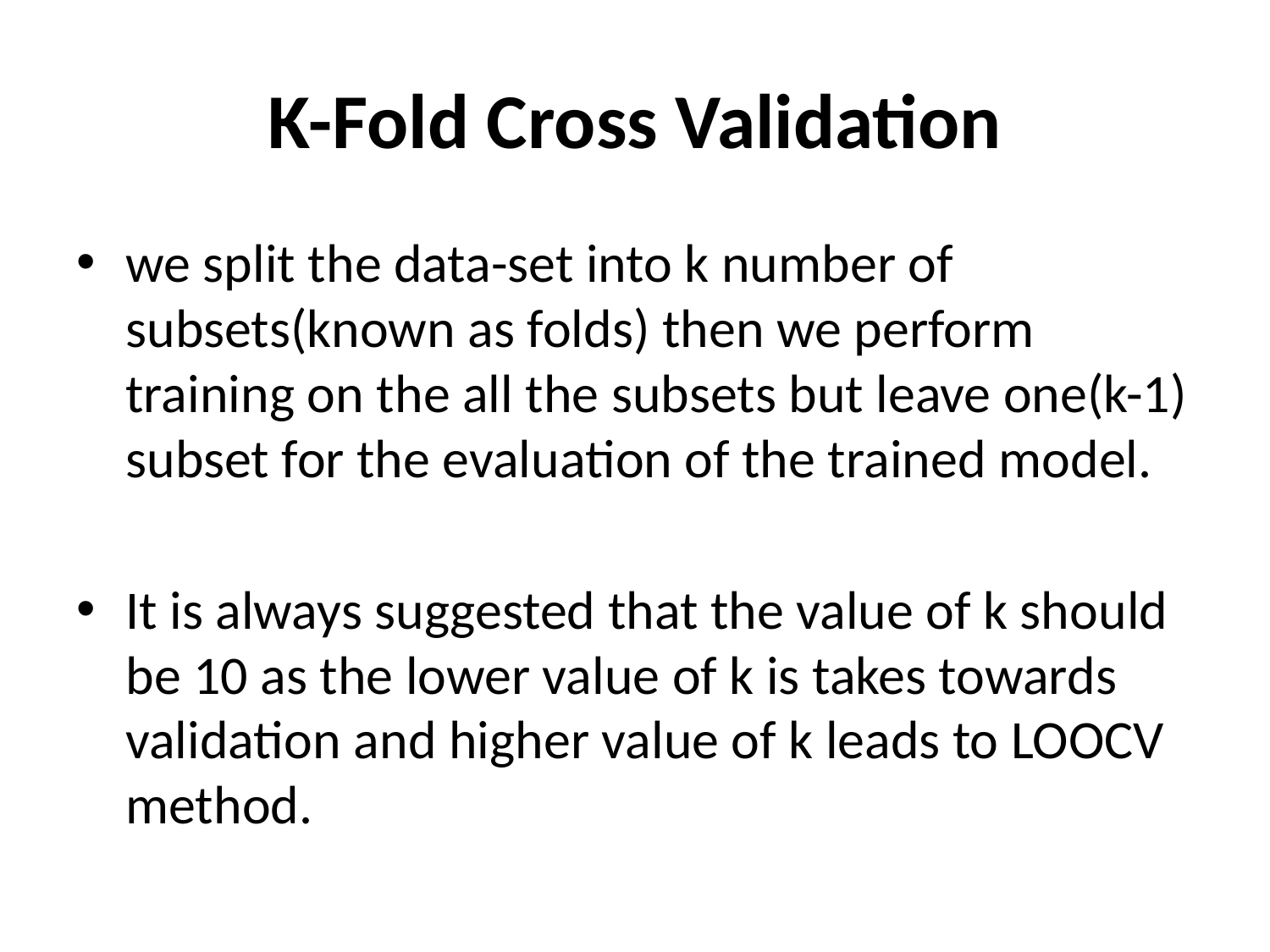

# K-Fold Cross Validation
we split the data-set into k number of subsets(known as folds) then we perform training on the all the subsets but leave one(k-1) subset for the evaluation of the trained model.

It is always suggested that the value of k should be 10 as the lower value of k is takes towards validation and higher value of k leads to LOOCV method.